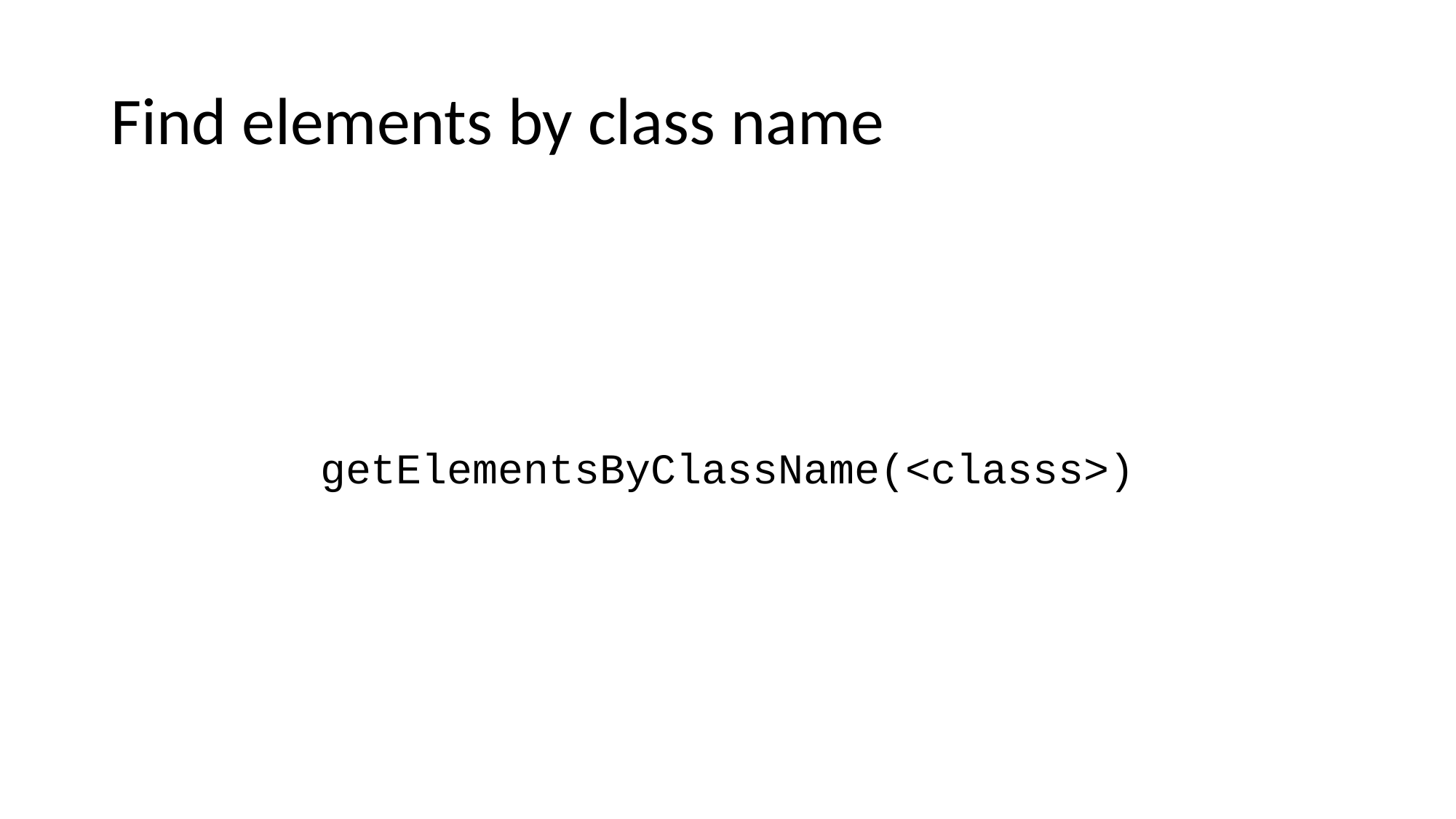

# Find elements by class name
getElementsByClassName(<classs>)